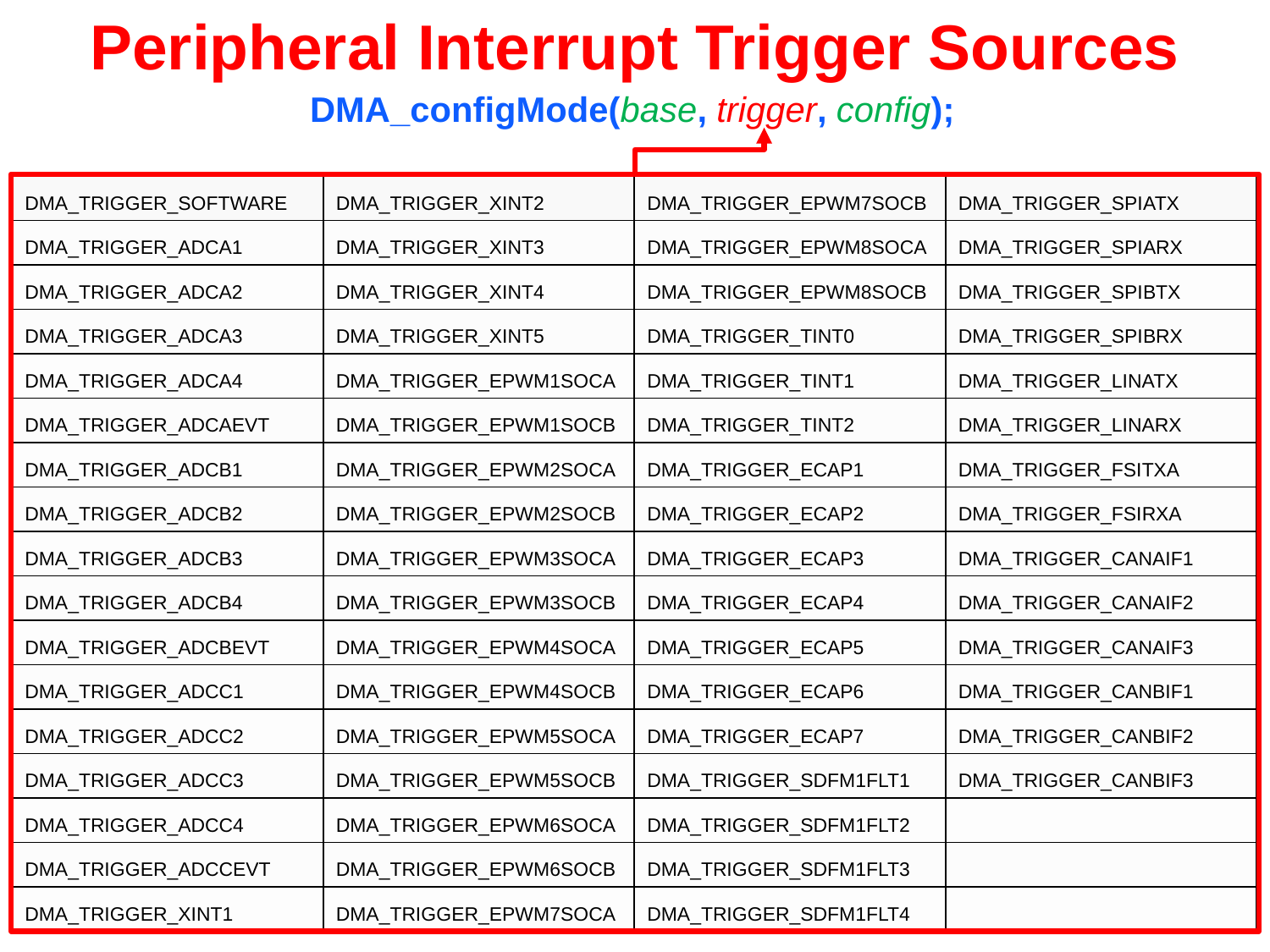

# Peripheral Interrupt Trigger Sources
DMA_configMode(base, trigger, config);

| DMA\_TRIGGER\_SOFTWARE | DMA\_TRIGGER\_XINT2 | DMA\_TRIGGER\_EPWM7SOCB | DMA\_TRIGGER\_SPIATX |
| --- | --- | --- | --- |
| DMA\_TRIGGER\_ADCA1 | DMA\_TRIGGER\_XINT3 | DMA\_TRIGGER\_EPWM8SOCA | DMA\_TRIGGER\_SPIARX |
| DMA\_TRIGGER\_ADCA2 | DMA\_TRIGGER\_XINT4 | DMA\_TRIGGER\_EPWM8SOCB | DMA\_TRIGGER\_SPIBTX |
| DMA\_TRIGGER\_ADCA3 | DMA\_TRIGGER\_XINT5 | DMA\_TRIGGER\_TINT0 | DMA\_TRIGGER\_SPIBRX |
| DMA\_TRIGGER\_ADCA4 | DMA\_TRIGGER\_EPWM1SOCA | DMA\_TRIGGER\_TINT1 | DMA\_TRIGGER\_LINATX |
| DMA\_TRIGGER\_ADCAEVT | DMA\_TRIGGER\_EPWM1SOCB | DMA\_TRIGGER\_TINT2 | DMA\_TRIGGER\_LINARX |
| DMA\_TRIGGER\_ADCB1 | DMA\_TRIGGER\_EPWM2SOCA | DMA\_TRIGGER\_ECAP1 | DMA\_TRIGGER\_FSITXA |
| DMA\_TRIGGER\_ADCB2 | DMA\_TRIGGER\_EPWM2SOCB | DMA\_TRIGGER\_ECAP2 | DMA\_TRIGGER\_FSIRXA |
| DMA\_TRIGGER\_ADCB3 | DMA\_TRIGGER\_EPWM3SOCA | DMA\_TRIGGER\_ECAP3 | DMA\_TRIGGER\_CANAIF1 |
| DMA\_TRIGGER\_ADCB4 | DMA\_TRIGGER\_EPWM3SOCB | DMA\_TRIGGER\_ECAP4 | DMA\_TRIGGER\_CANAIF2 |
| DMA\_TRIGGER\_ADCBEVT | DMA\_TRIGGER\_EPWM4SOCA | DMA\_TRIGGER\_ECAP5 | DMA\_TRIGGER\_CANAIF3 |
| DMA\_TRIGGER\_ADCC1 | DMA\_TRIGGER\_EPWM4SOCB | DMA\_TRIGGER\_ECAP6 | DMA\_TRIGGER\_CANBIF1 |
| DMA\_TRIGGER\_ADCC2 | DMA\_TRIGGER\_EPWM5SOCA | DMA\_TRIGGER\_ECAP7 | DMA\_TRIGGER\_CANBIF2 |
| DMA\_TRIGGER\_ADCC3 | DMA\_TRIGGER\_EPWM5SOCB | DMA\_TRIGGER\_SDFM1FLT1 | DMA\_TRIGGER\_CANBIF3 |
| DMA\_TRIGGER\_ADCC4 | DMA\_TRIGGER\_EPWM6SOCA | DMA\_TRIGGER\_SDFM1FLT2 |  |
| DMA\_TRIGGER\_ADCCEVT | DMA\_TRIGGER\_EPWM6SOCB | DMA\_TRIGGER\_SDFM1FLT3 |  |
| DMA\_TRIGGER\_XINT1 | DMA\_TRIGGER\_EPWM7SOCA | DMA\_TRIGGER\_SDFM1FLT4 |  |